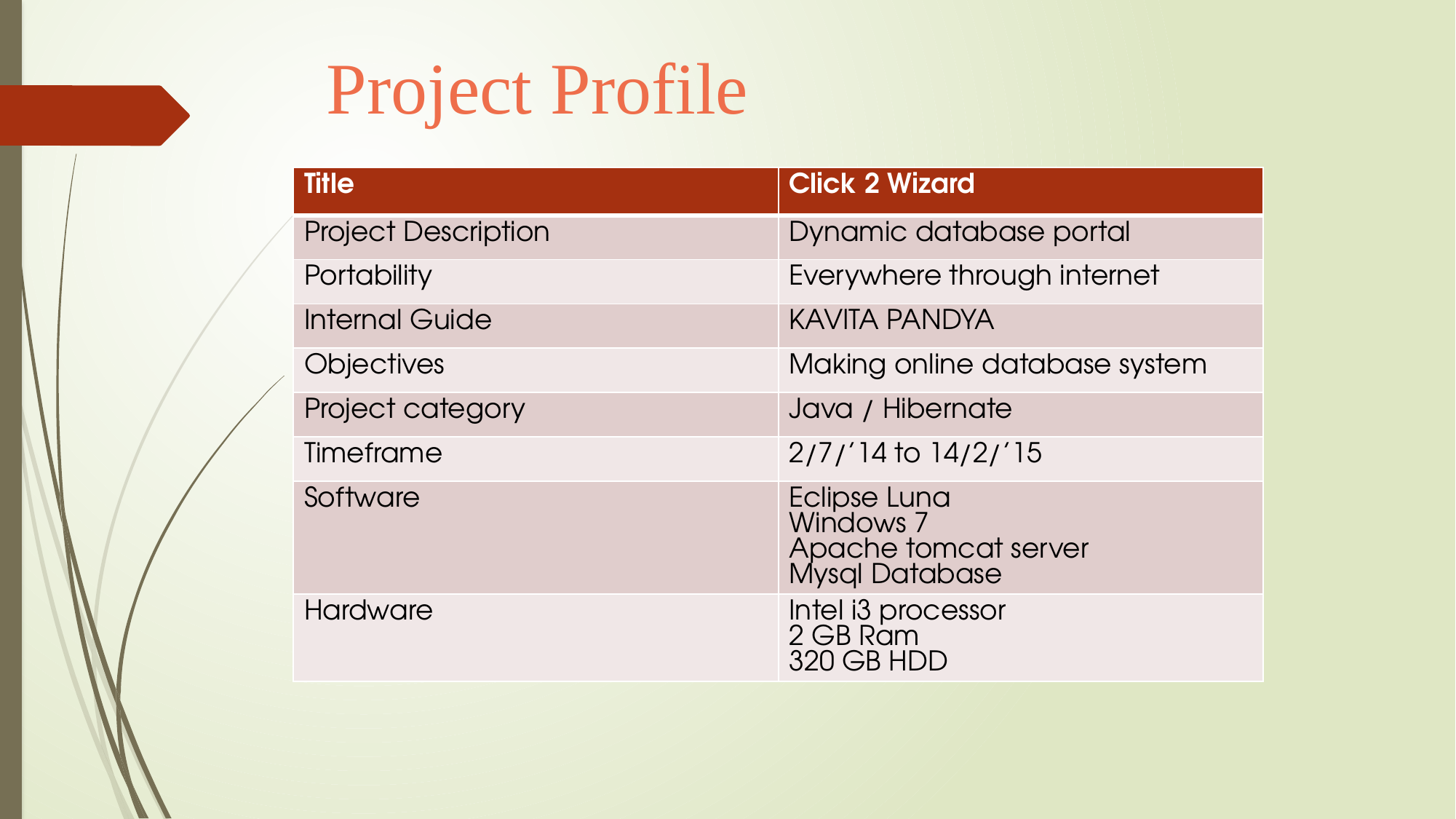

Project Profile
| Title | Click 2 Wizard |
| --- | --- |
| Project Description | Dynamic database portal |
| Portability | Everywhere through internet |
| Internal Guide | KAVITA PANDYA |
| Objectives | Making online database system |
| Project category | Java / Hibernate |
| Timeframe | 2/7/’14 to 14/2/’15 |
| Software | Eclipse Luna Windows 7 Apache tomcat server Mysql Database |
| Hardware | Intel i3 processor 2 GB Ram 320 GB HDD |